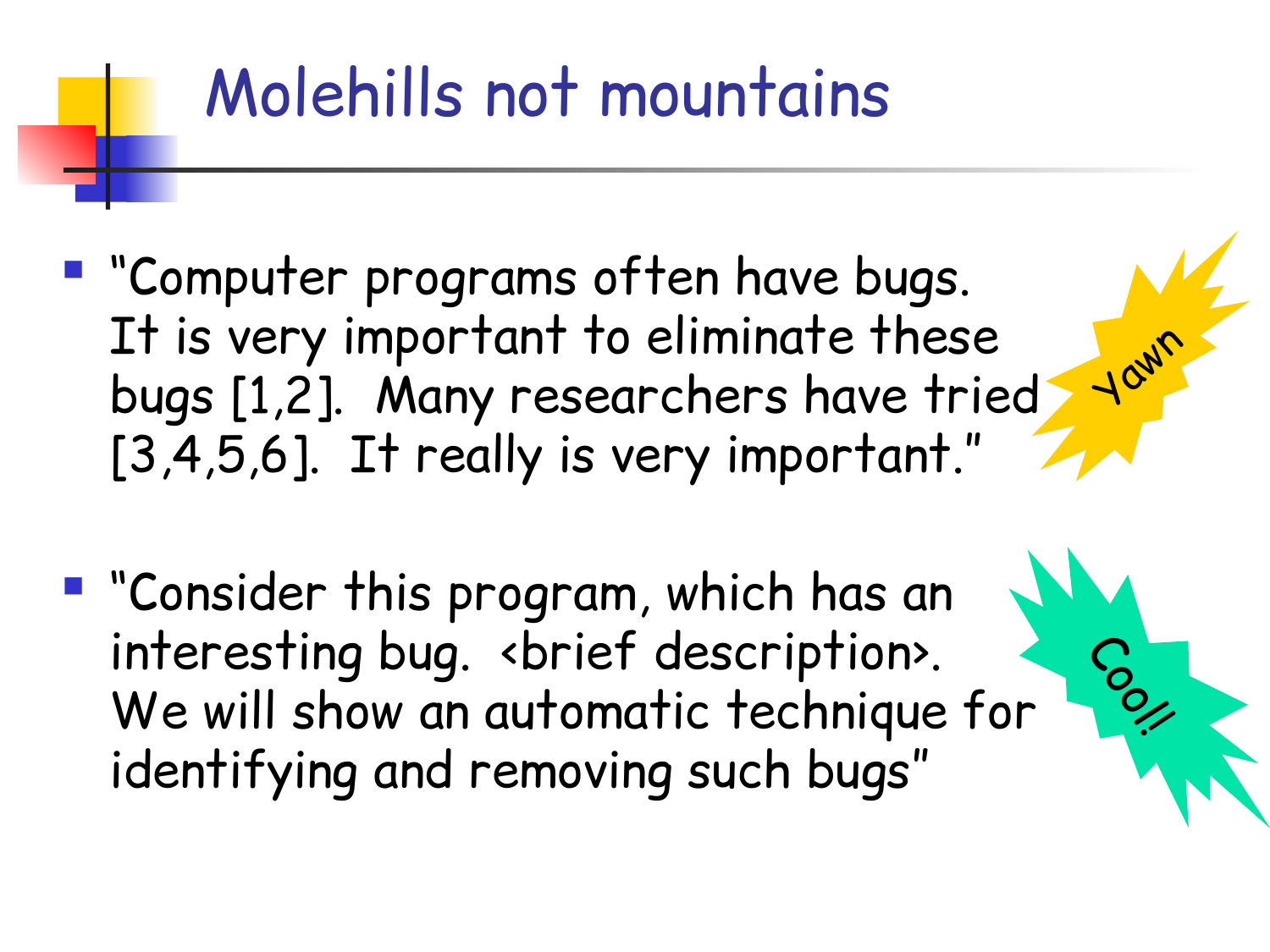

# Molehills not mountains
“Computer programs often have bugs.  It is very important to eliminate these bugs [1,2].  Many researchers have tried [3,4,5,6].  It really is very important.”

“Consider this program, which has an interesting bug.  <brief description>.  We will show an automatic technique for identifying and removing such bugs”

Yawn
Cool!